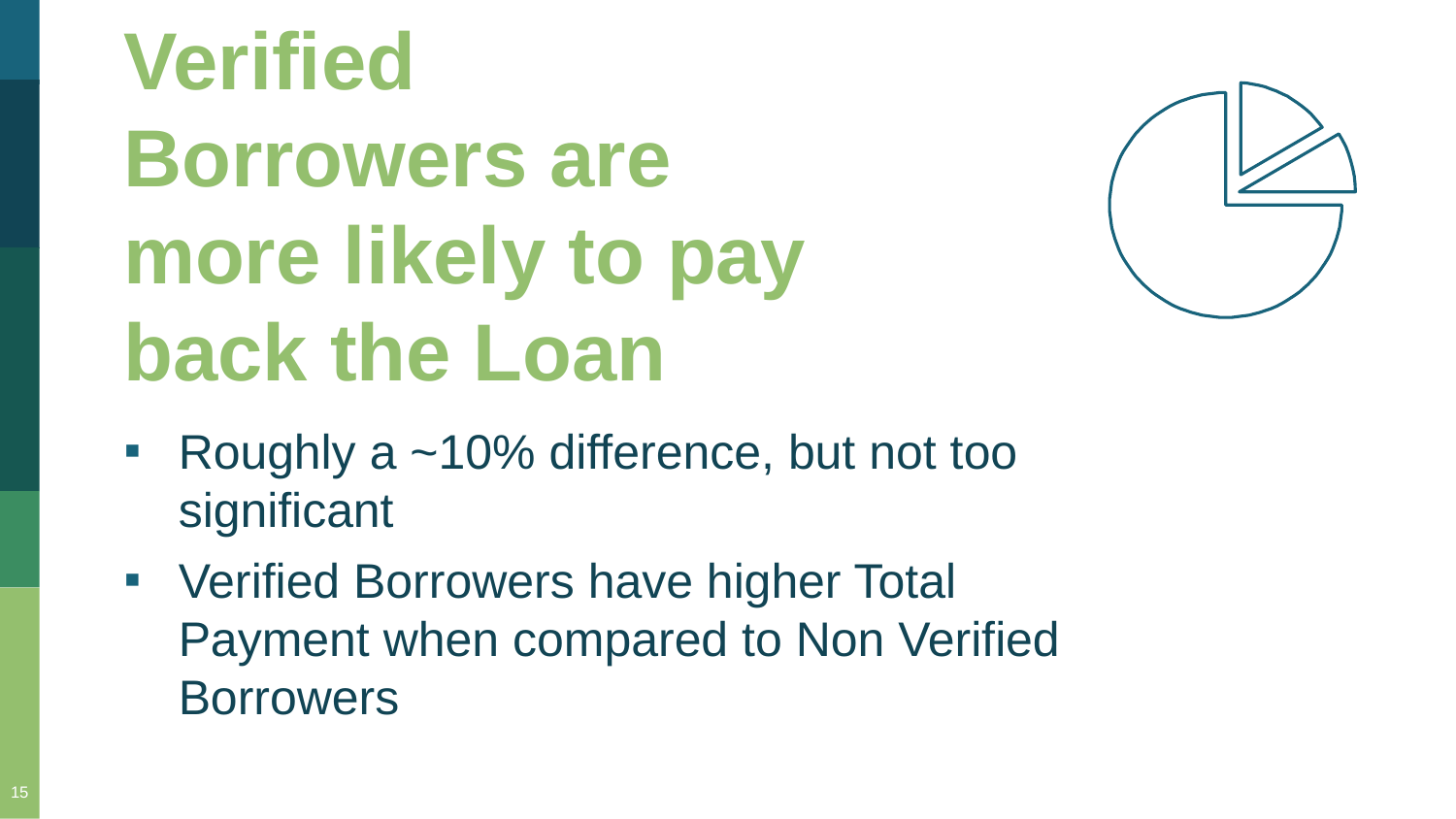

Verified Borrowers are more likely to pay back the Loan
Roughly a ~10% difference, but not too significant
Verified Borrowers have higher Total Payment when compared to Non Verified Borrowers
15